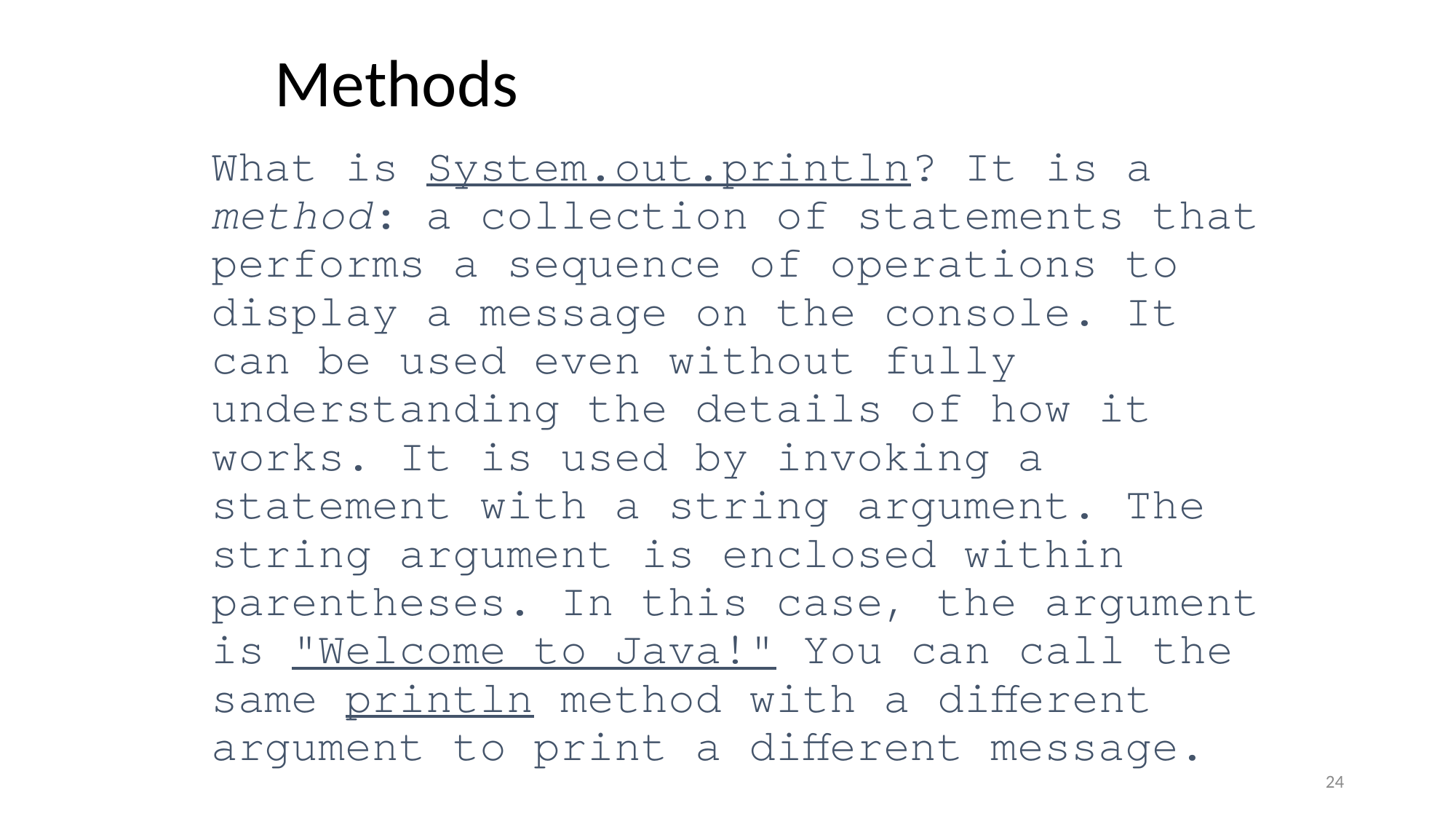

# Methods
What is System.out.println? It is a method: a collection of statements that performs a sequence of operations to display a message on the console. It can be used even without fully understanding the details of how it works. It is used by invoking a statement with a string argument. The string argument is enclosed within parentheses. In this case, the argument is "Welcome to Java!" You can call the same println method with a different argument to print a different message.
24